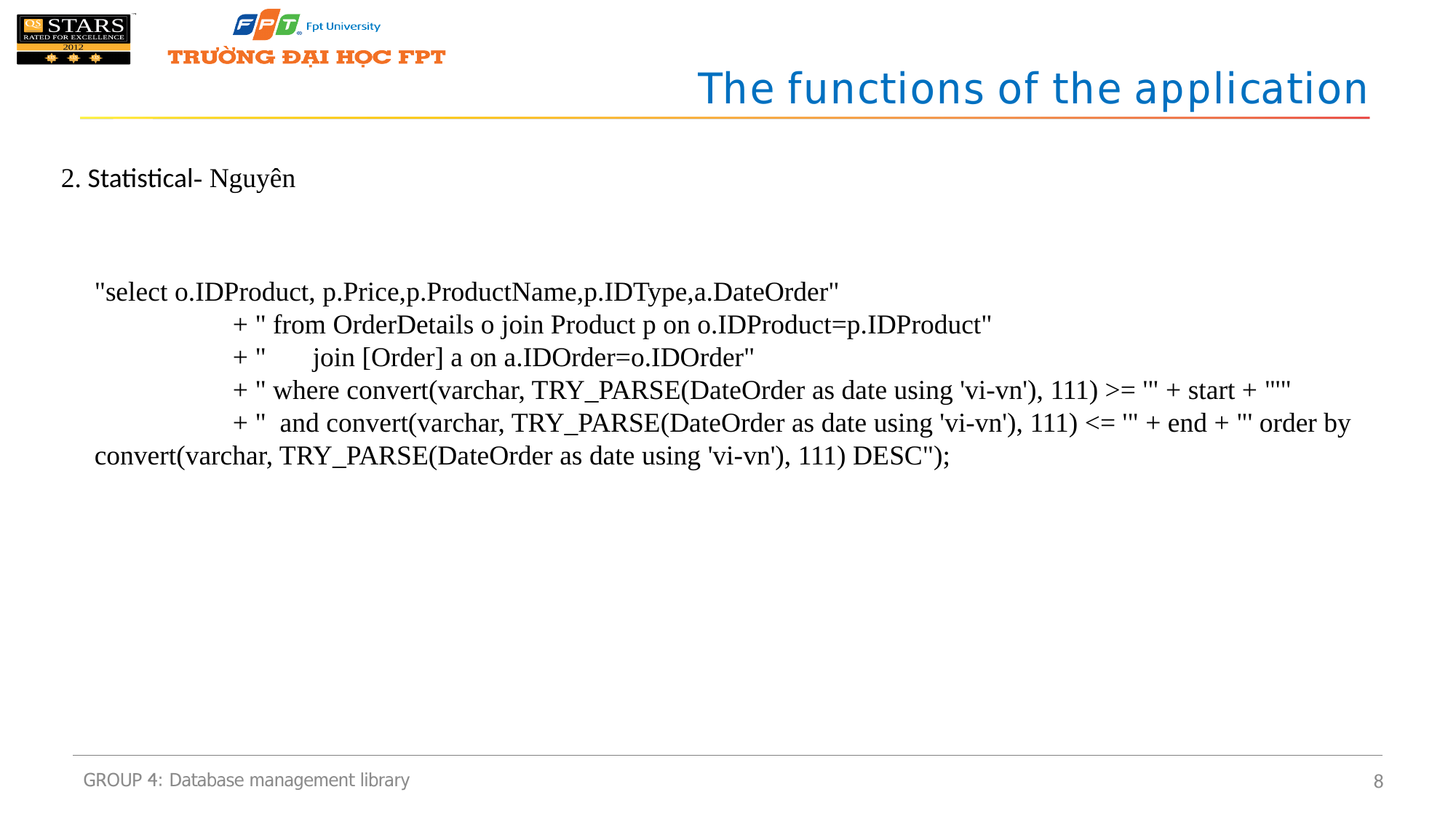

# The functions of the application
2. Statistical- Nguyên
"select o.IDProduct, p.Price,p.ProductName,p.IDType,a.DateOrder"
                    + " from OrderDetails o join Product p on o.IDProduct=p.IDProduct"
                    + "	join [Order] a on a.IDOrder=o.IDOrder"
                    + " where convert(varchar, TRY_PARSE(DateOrder as date using 'vi-vn'), 111) >= '" + start + "'"
                    + "  and convert(varchar, TRY_PARSE(DateOrder as date using 'vi-vn'), 111) <= '" + end + "' order by convert(varchar, TRY_PARSE(DateOrder as date using 'vi-vn'), 111) DESC");
GROUP 4: Database management library
8